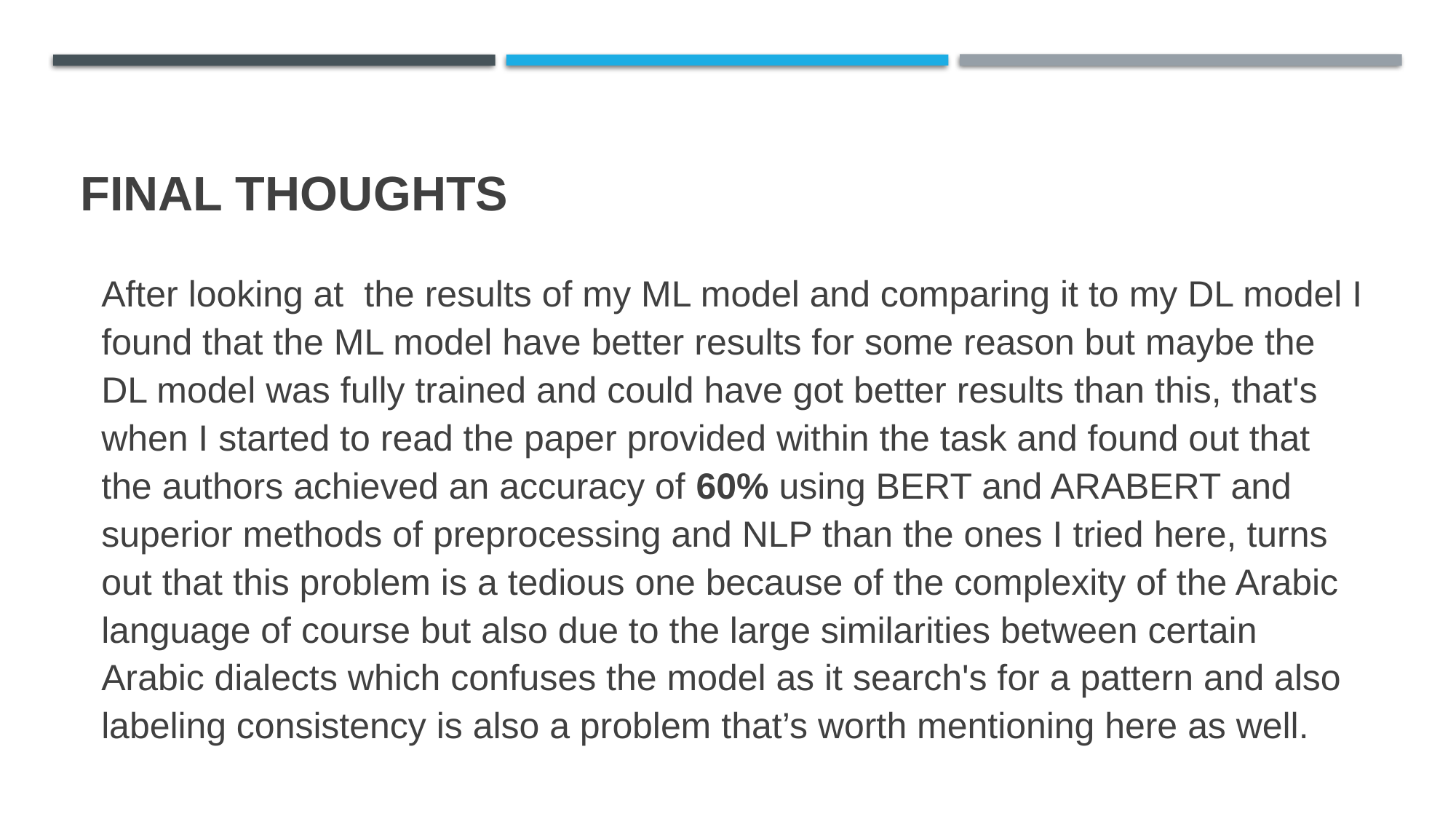

# FINAL Thoughts
After looking at  the results of my ML model and comparing it to my DL model I found that the ML model have better results for some reason but maybe the DL model was fully trained and could have got better results than this, that's when I started to read the paper provided within the task and found out that the authors achieved an accuracy of 60% using BERT and ARABERT and superior methods of preprocessing and NLP than the ones I tried here, turns out that this problem is a tedious one because of the complexity of the Arabic language of course but also due to the large similarities between certain Arabic dialects which confuses the model as it search's for a pattern and also labeling consistency is also a problem that’s worth mentioning here as well.